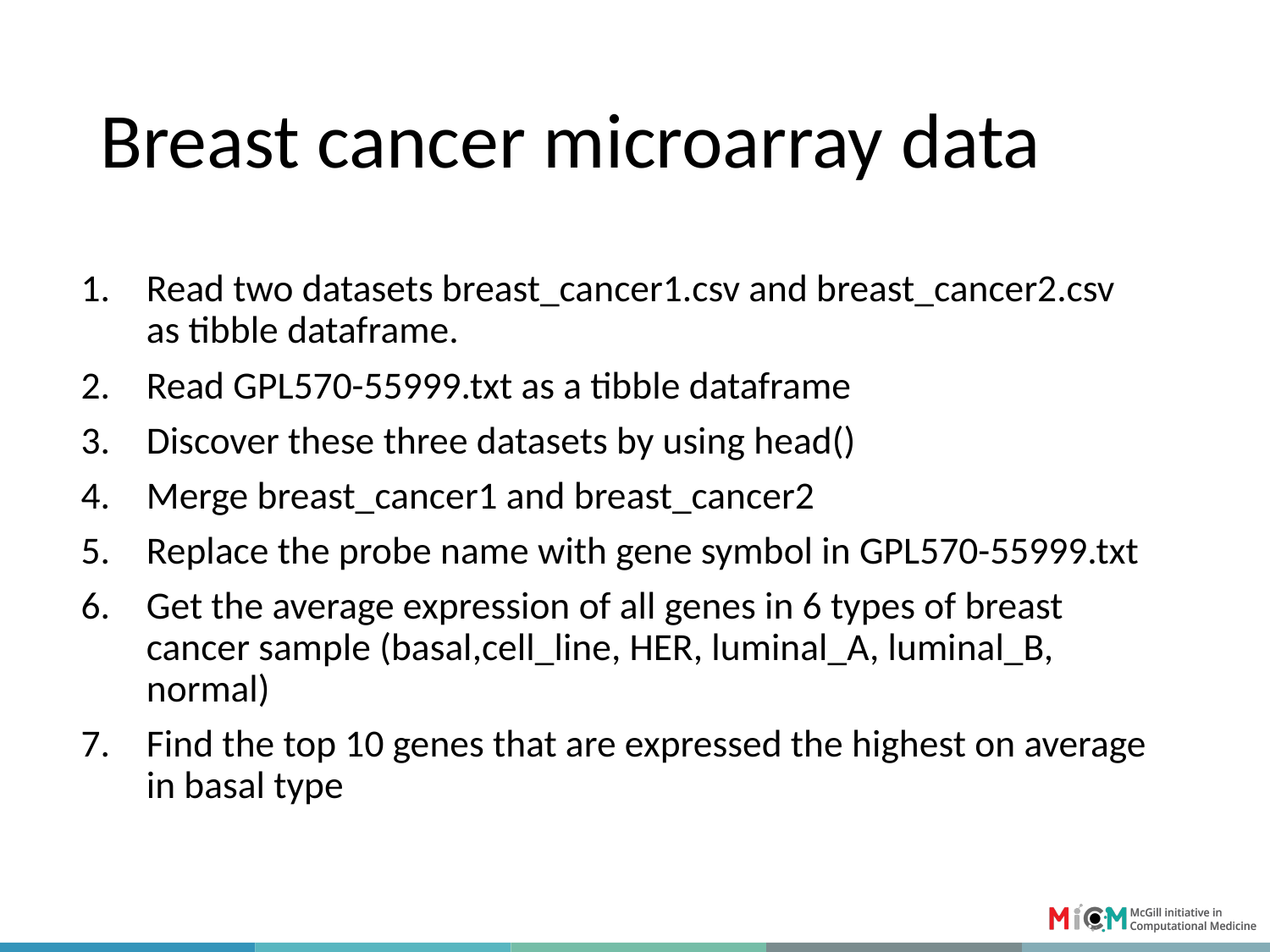

# Breast cancer microarray data
Read two datasets breast_cancer1.csv and breast_cancer2.csv as tibble dataframe.
Read GPL570-55999.txt as a tibble dataframe
Discover these three datasets by using head()
Merge breast_cancer1 and breast_cancer2
Replace the probe name with gene symbol in GPL570-55999.txt
Get the average expression of all genes in 6 types of breast cancer sample (basal,cell_line, HER, luminal_A, luminal_B, normal)
Find the top 10 genes that are expressed the highest on average in basal type